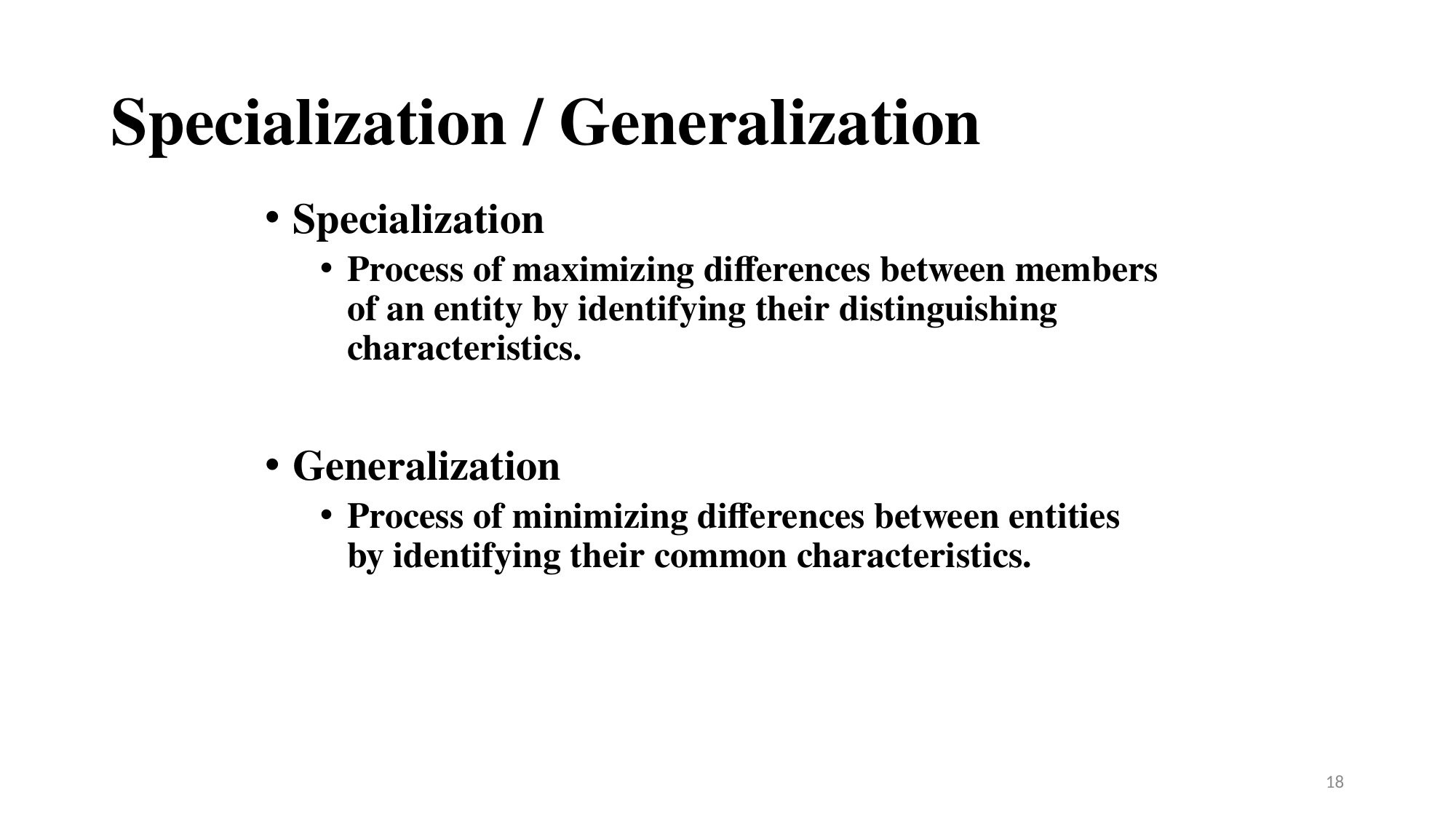

# Specialization / Generalization
Specialization
Process of maximizing differences between members of an entity by identifying their distinguishing characteristics.

Generalization
Process of minimizing differences between entities by identifying their common characteristics.
18